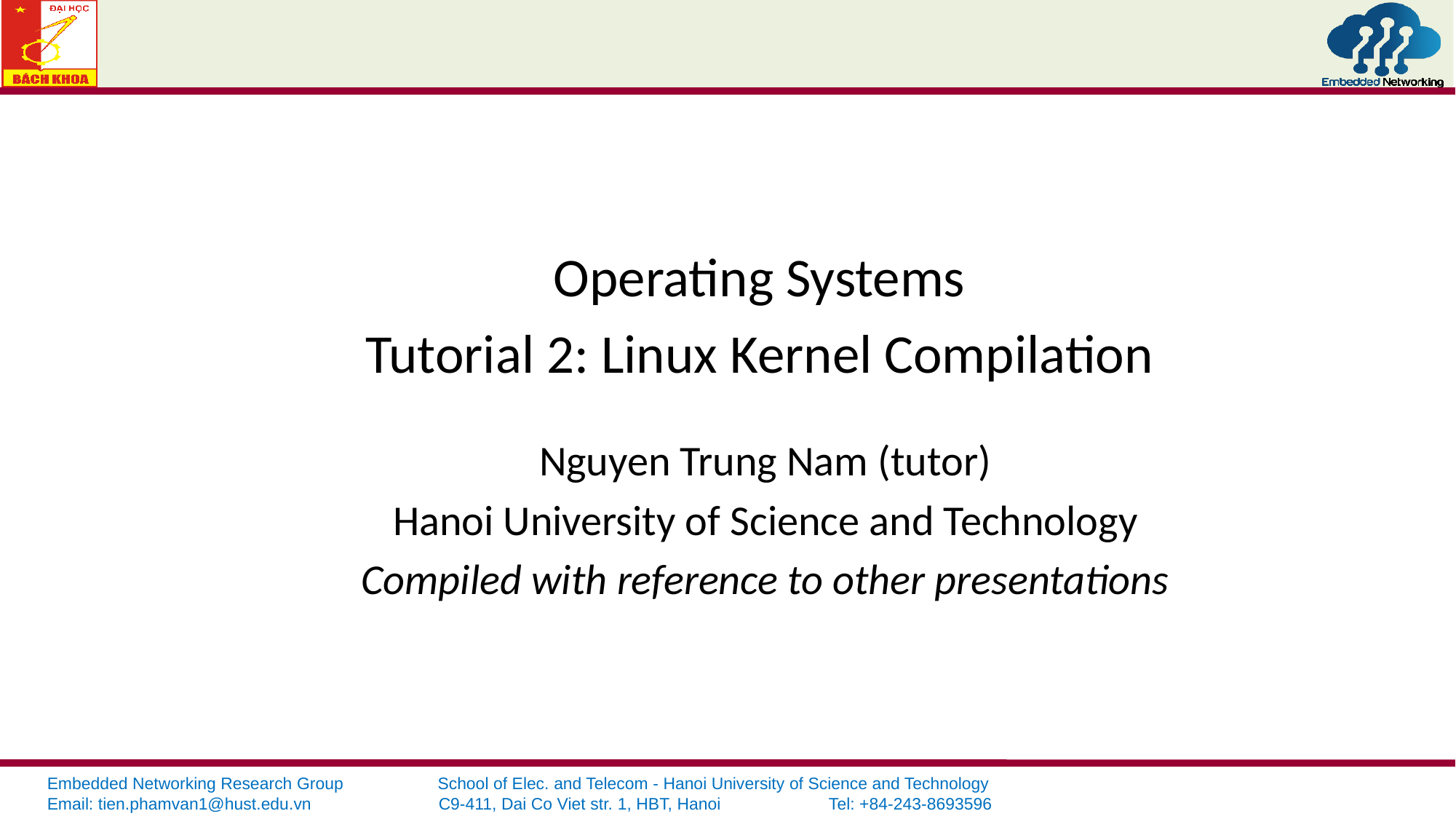

Operating Systems
Tutorial 2: Linux Kernel Compilation

Nguyen Trung Nam (tutor)
Hanoi University of Science and Technology
Compiled with reference to other presentations